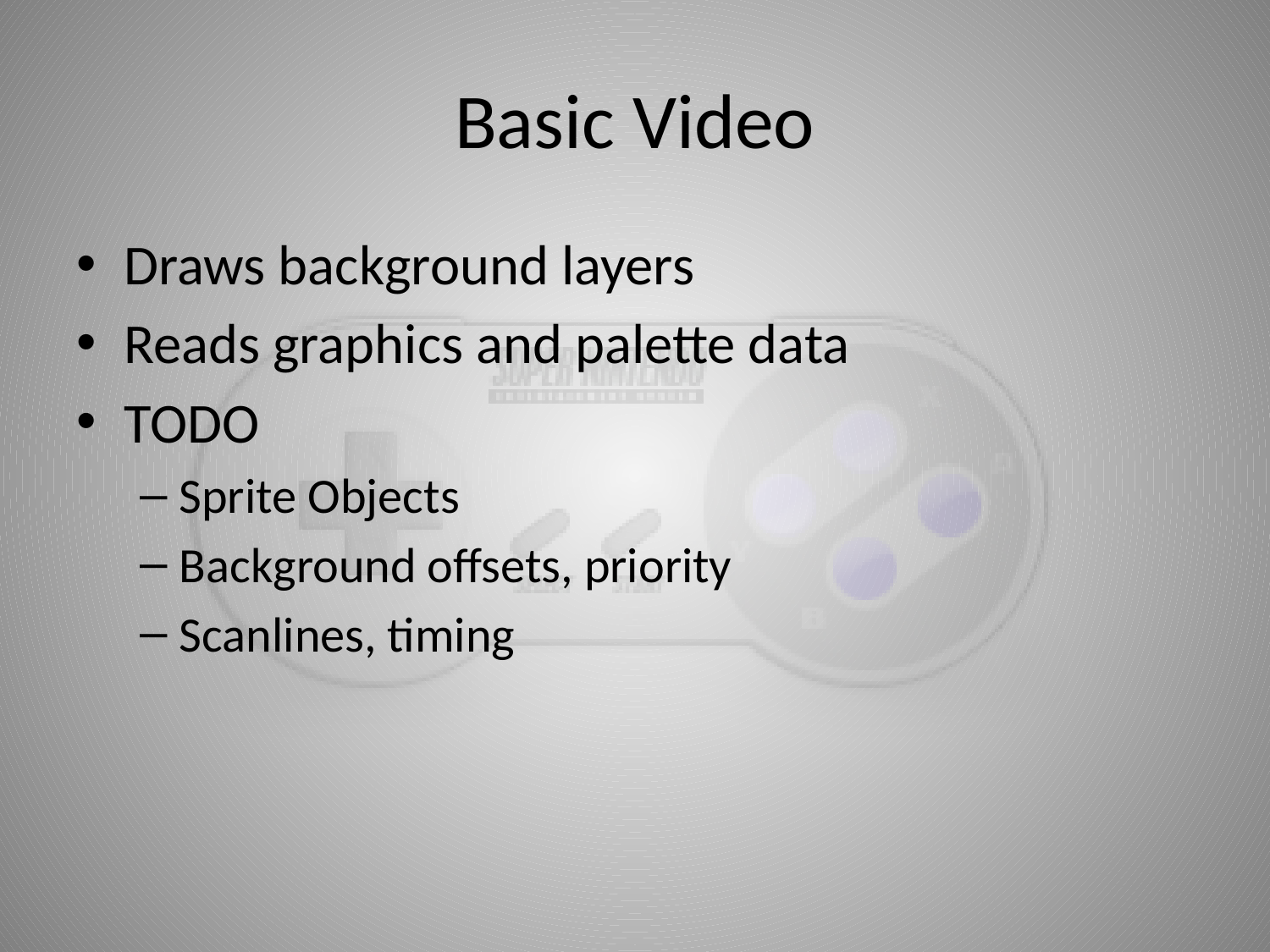

# Basic Video
Draws background layers
Reads graphics and palette data
TODO
Sprite Objects
Background offsets, priority
Scanlines, timing